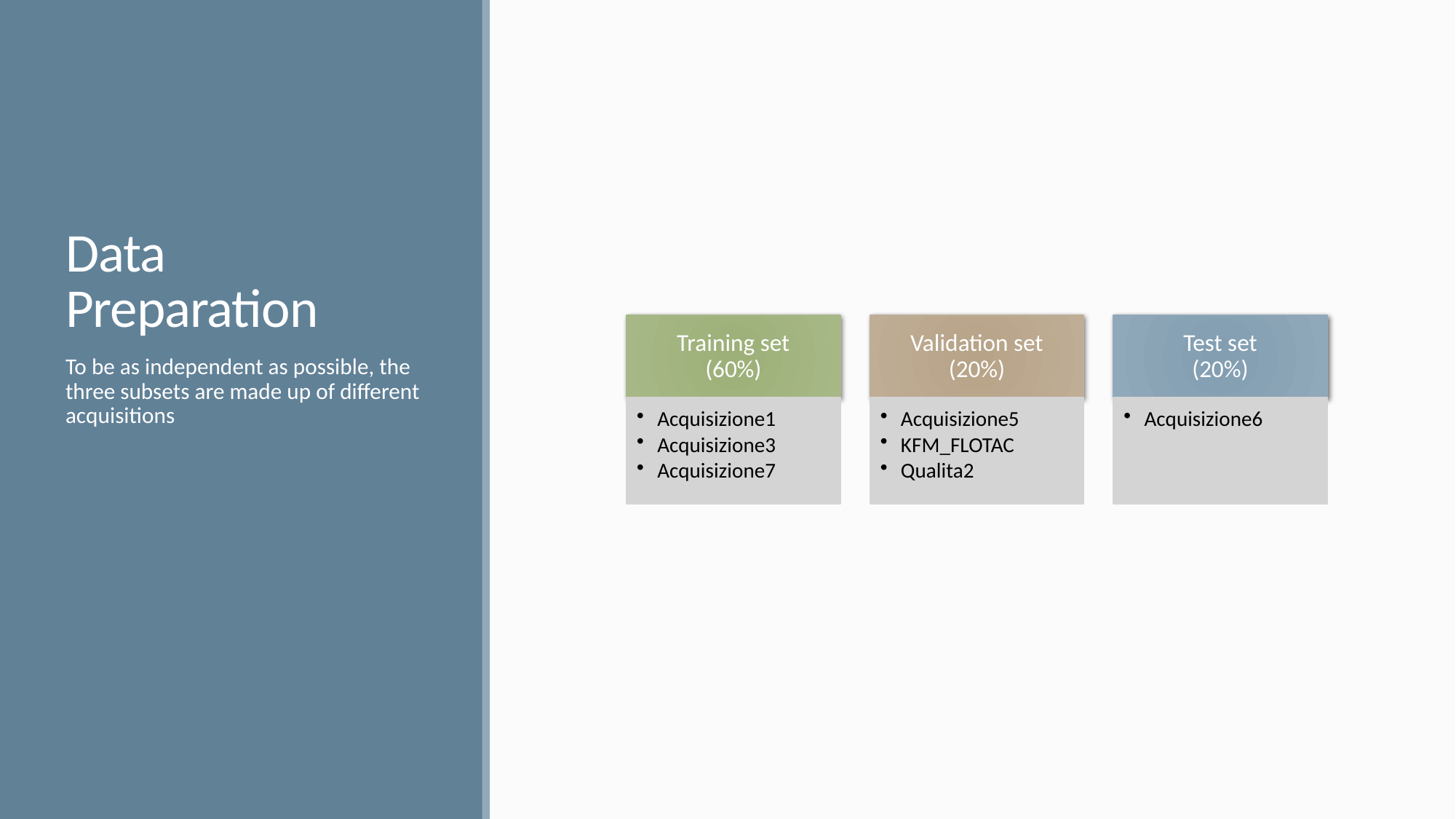

# Data Preparation
Training set
(60%)
Validation set
(20%)
Test set
(20%)
Acquisizione1
Acquisizione3
Acquisizione7
Acquisizione5
KFM_FLOTAC
Qualita2
Acquisizione6
To be as independent as possible, the three subsets are made up of different acquisitions